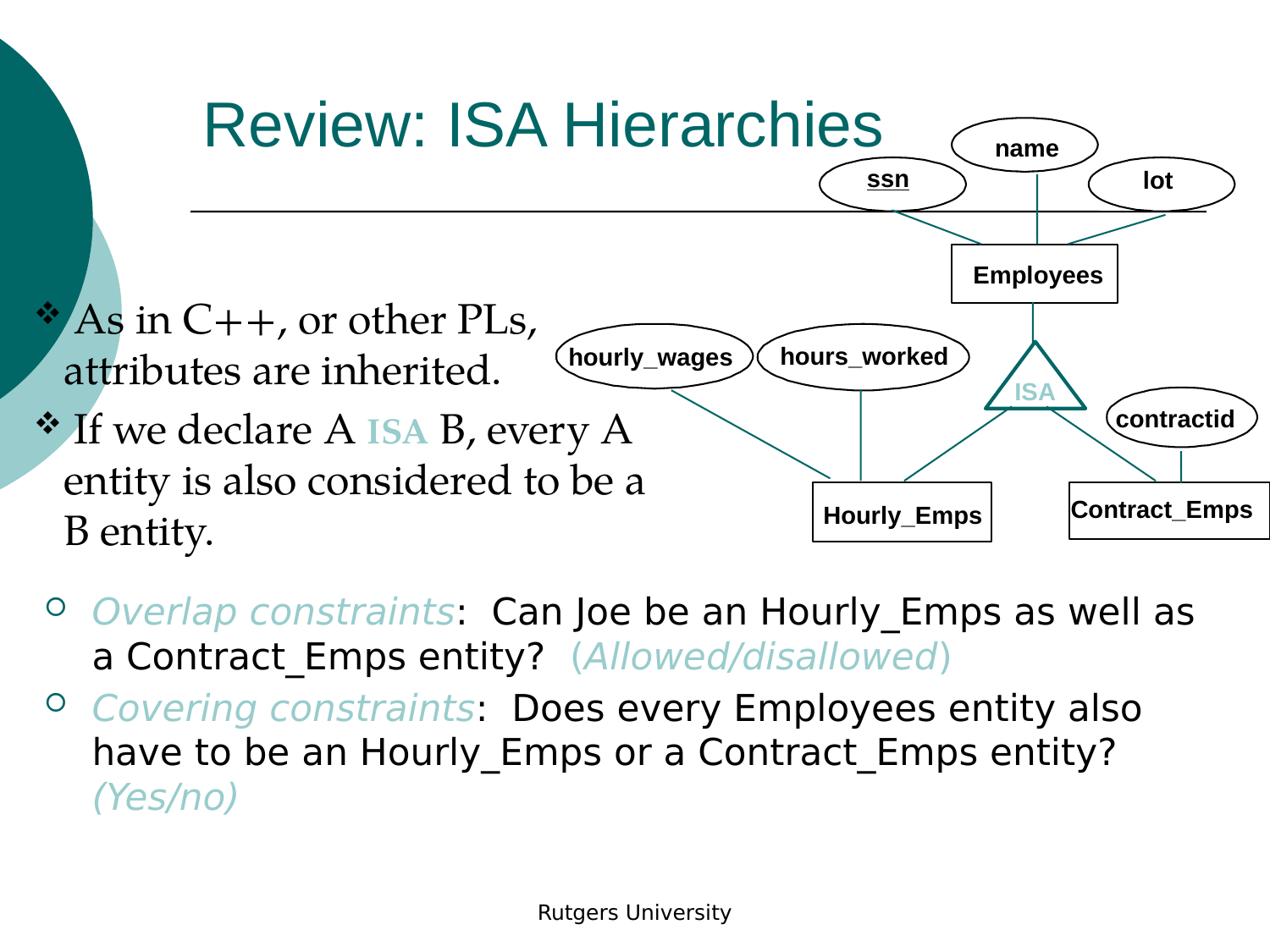

# Review: ISA Hierarchies

name
ssn

lot

Employees
 As in C++, or other PLs, attributes are inherited.
 If we declare A ISA B, every A entity is also considered to be a B entity.

hours_worked
hourly_wages

ISA

contractid

Contract_Emps
Hourly_Emps
Overlap constraints:  Can Joe be an Hourly_Emps as well as a Contract_Emps entity?  (Allowed/disallowed)
Covering constraints:  Does every Employees entity also have to be an Hourly_Emps or a Contract_Emps entity? (Yes/no)

Rutgers University